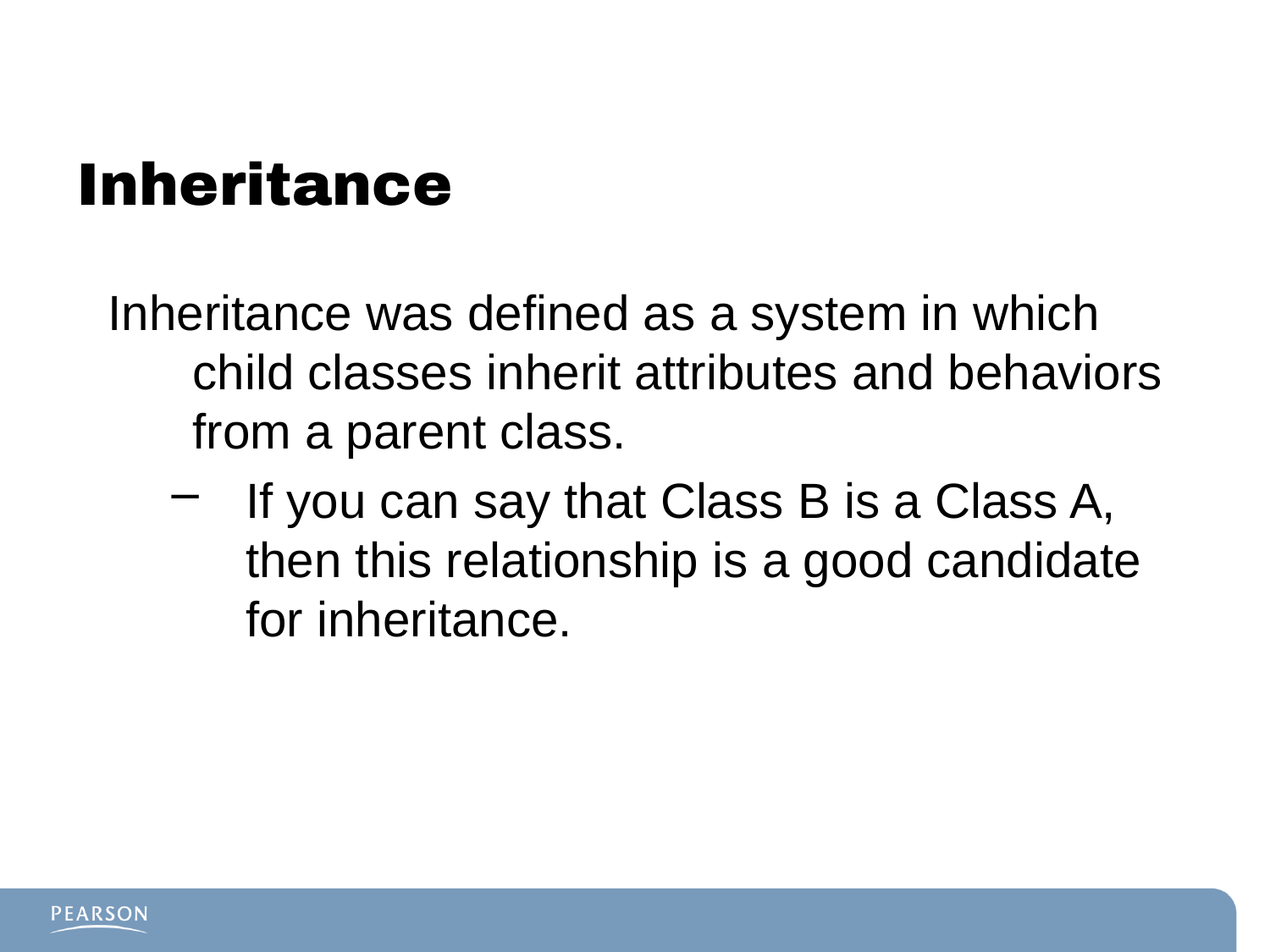

# Inheritance
Inheritance was defined as a system in which child classes inherit attributes and behaviors from a parent class.
If you can say that Class B is a Class A, then this relationship is a good candidate for inheritance.